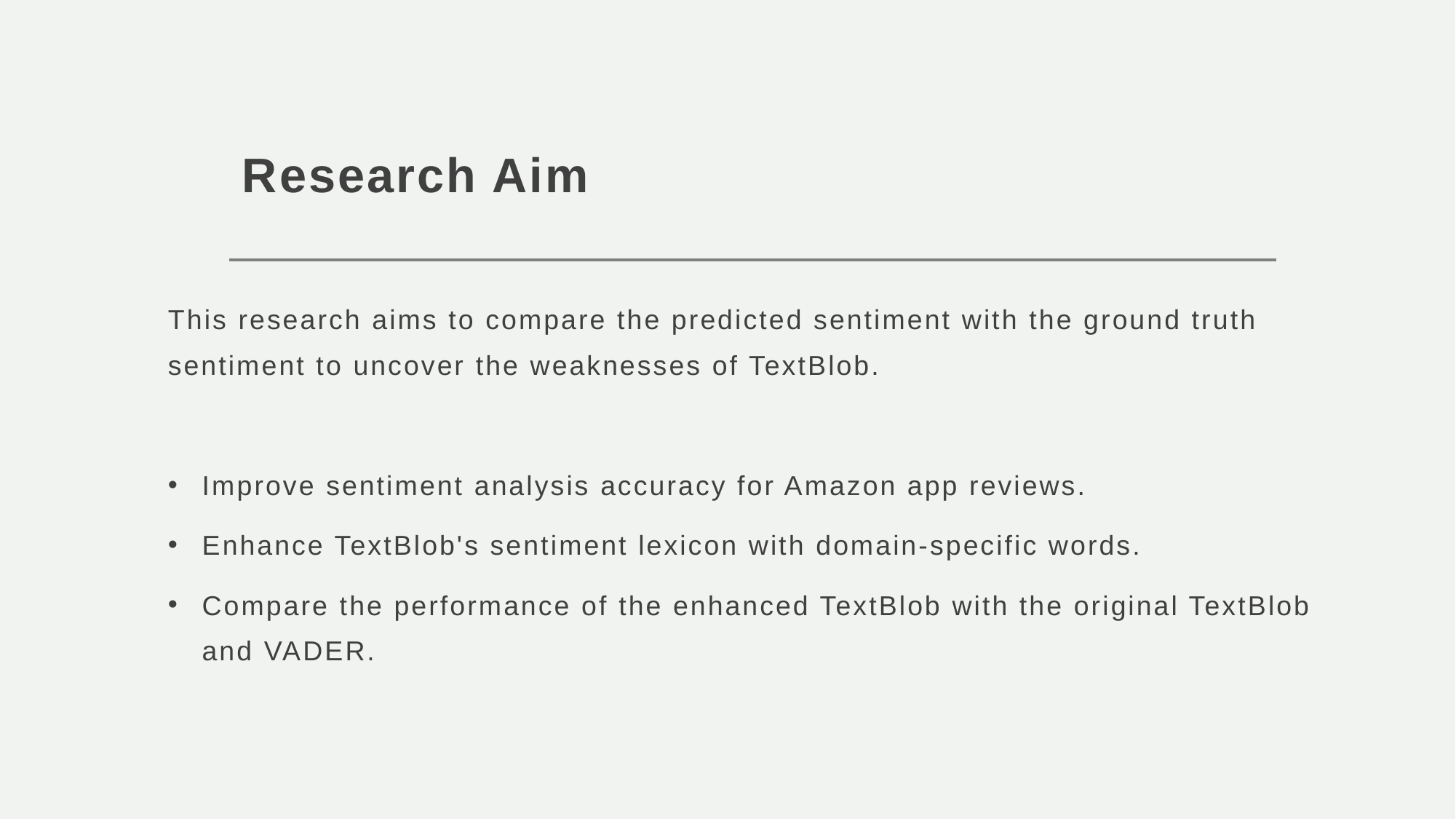

# Research Aim
This research aims to compare the predicted sentiment with the ground truth sentiment to uncover the weaknesses of TextBlob.

Improve sentiment analysis accuracy for Amazon app reviews.
Enhance TextBlob's sentiment lexicon with domain-specific words.
Compare the performance of the enhanced TextBlob with the original TextBlob and VADER.